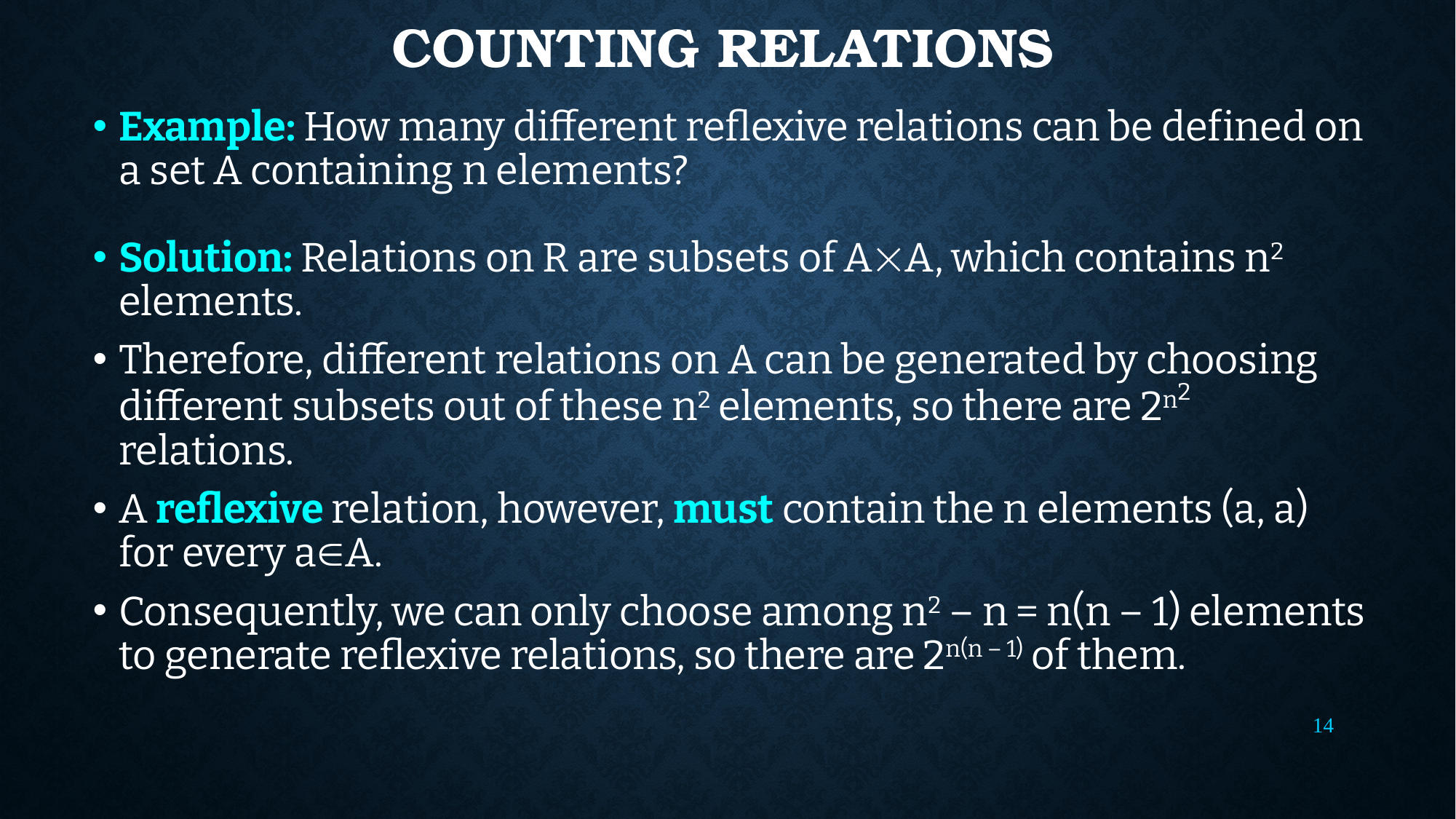

# Counting Relations
Example: How many different reflexive relations can be defined on a set A containing n elements?

Solution: Relations on R are subsets of A×A, which contains n2 elements.
Therefore, different relations on A can be generated by choosing different subsets out of these n2 elements, so there are 2n2 relations.
A reflexive relation, however, must contain the n elements (a, a) for every a∈A.
Consequently, we can only choose among n2 – n = n(n – 1) elements to generate reflexive relations, so there are 2n(n – 1) of them.

14